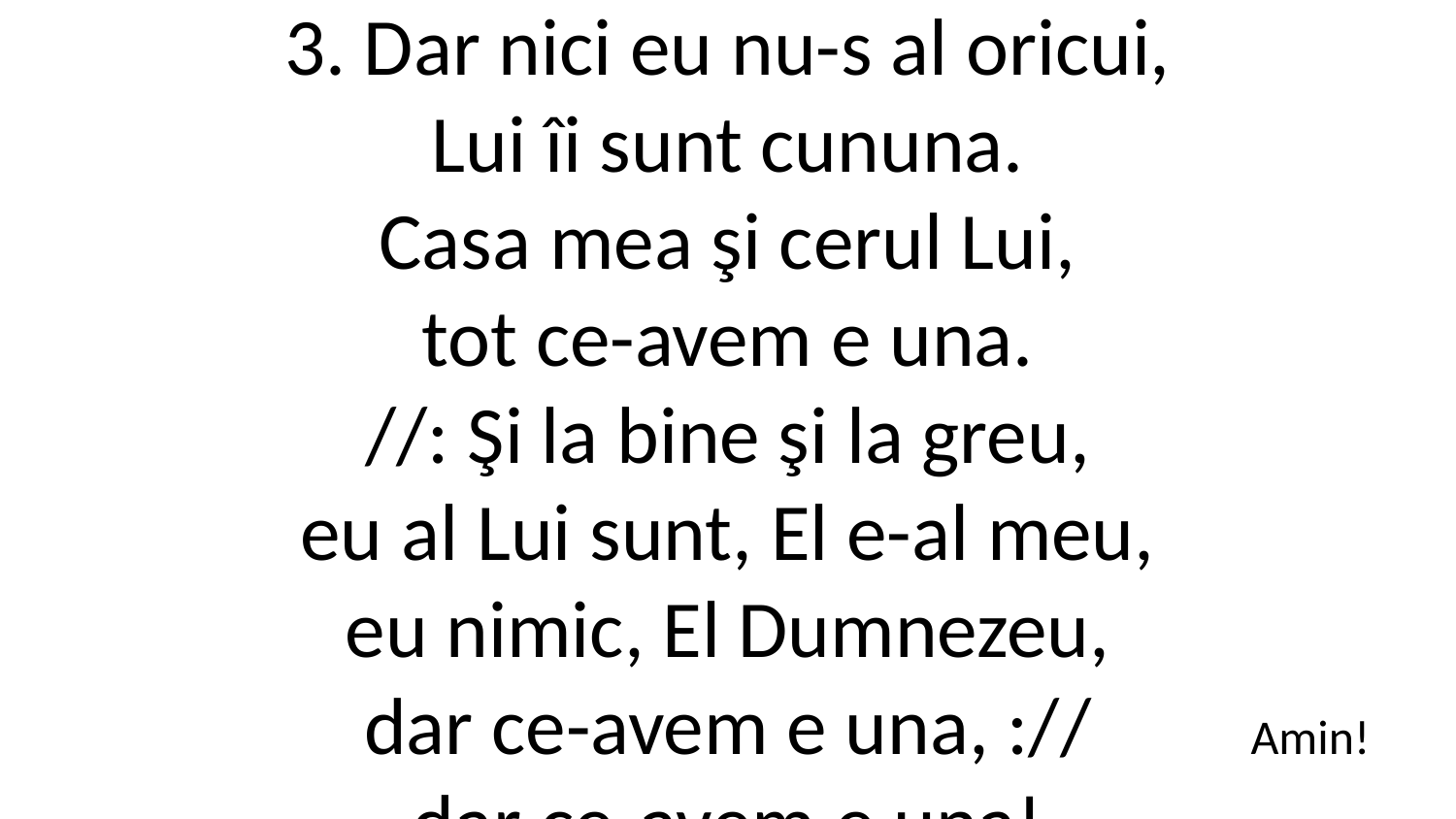

3. Dar nici eu nu-s al oricui,
Lui îi sunt cununa.
Casa mea şi cerul Lui,
tot ce-avem e una.
//: Şi la bine şi la greu,
eu al Lui sunt, El e-al meu,
eu nimic, El Dumnezeu,
dar ce-avem e una, ://
dar ce-avem e una!

Amin!